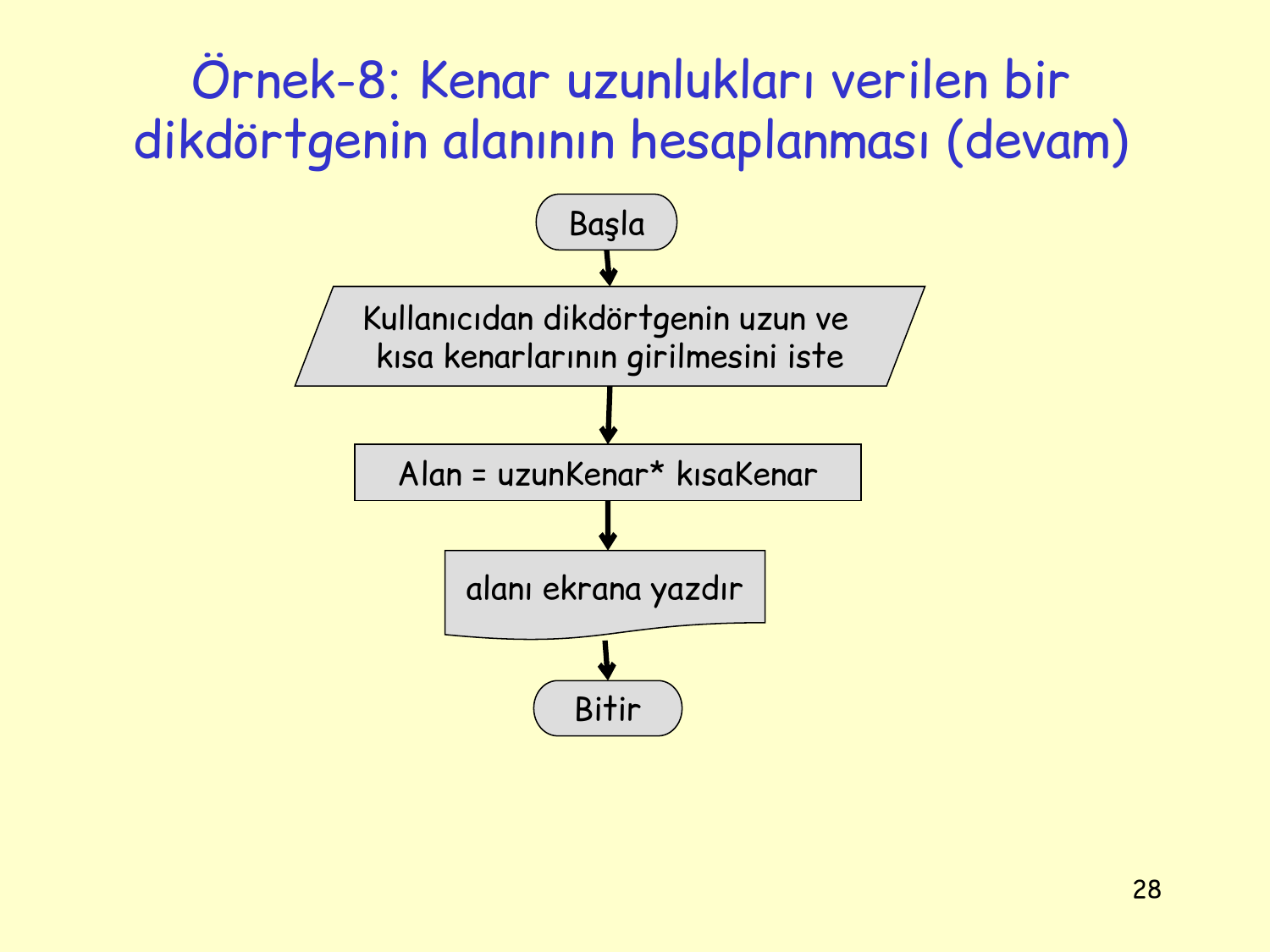

# Örnek-8: Kenar uzunlukları verilen bir dikdörtgenin alanının hesaplanması (devam)
Başla
Kullanıcıdan dikdörtgenin uzun ve
kısa kenarlarının girilmesini iste
Alan = uzunKenar* kısaKenar
alanı ekrana yazdır
Bitir
28